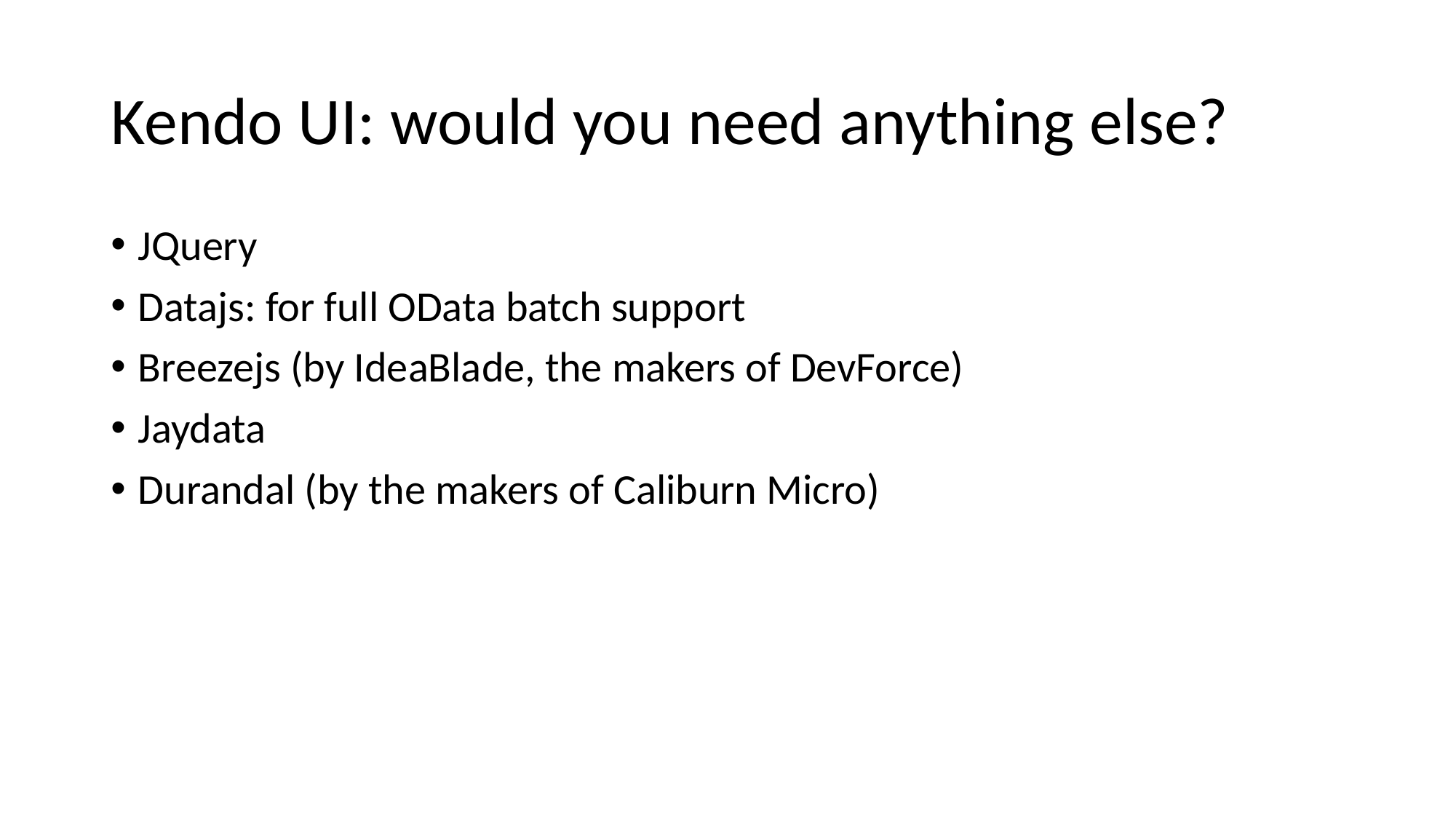

# Kendo UI: would you need anything else?
JQuery
Datajs: for full OData batch support
Breezejs (by IdeaBlade, the makers of DevForce)
Jaydata
Durandal (by the makers of Caliburn Micro)